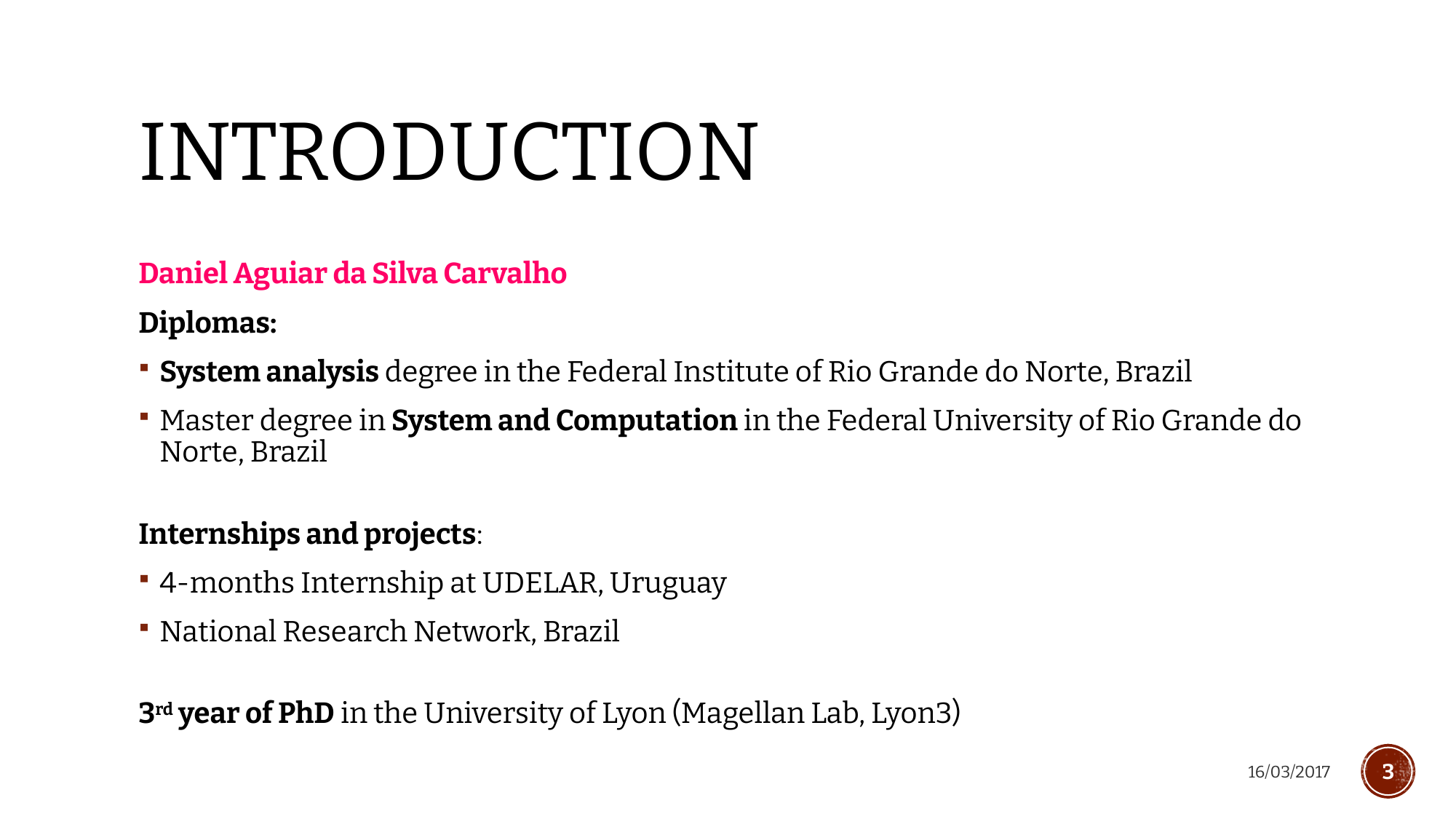

# Introduction
Daniel Aguiar da Silva Carvalho
Diplomas:
System analysis degree in the Federal Institute of Rio Grande do Norte, Brazil
Master degree in System and Computation in the Federal University of Rio Grande do Norte, Brazil

Internships and projects:
4-months Internship at UDELAR, Uruguay
National Research Network, Brazil

3rd year of PhD in the University of Lyon (Magellan Lab, Lyon3)
16/03/2017
3